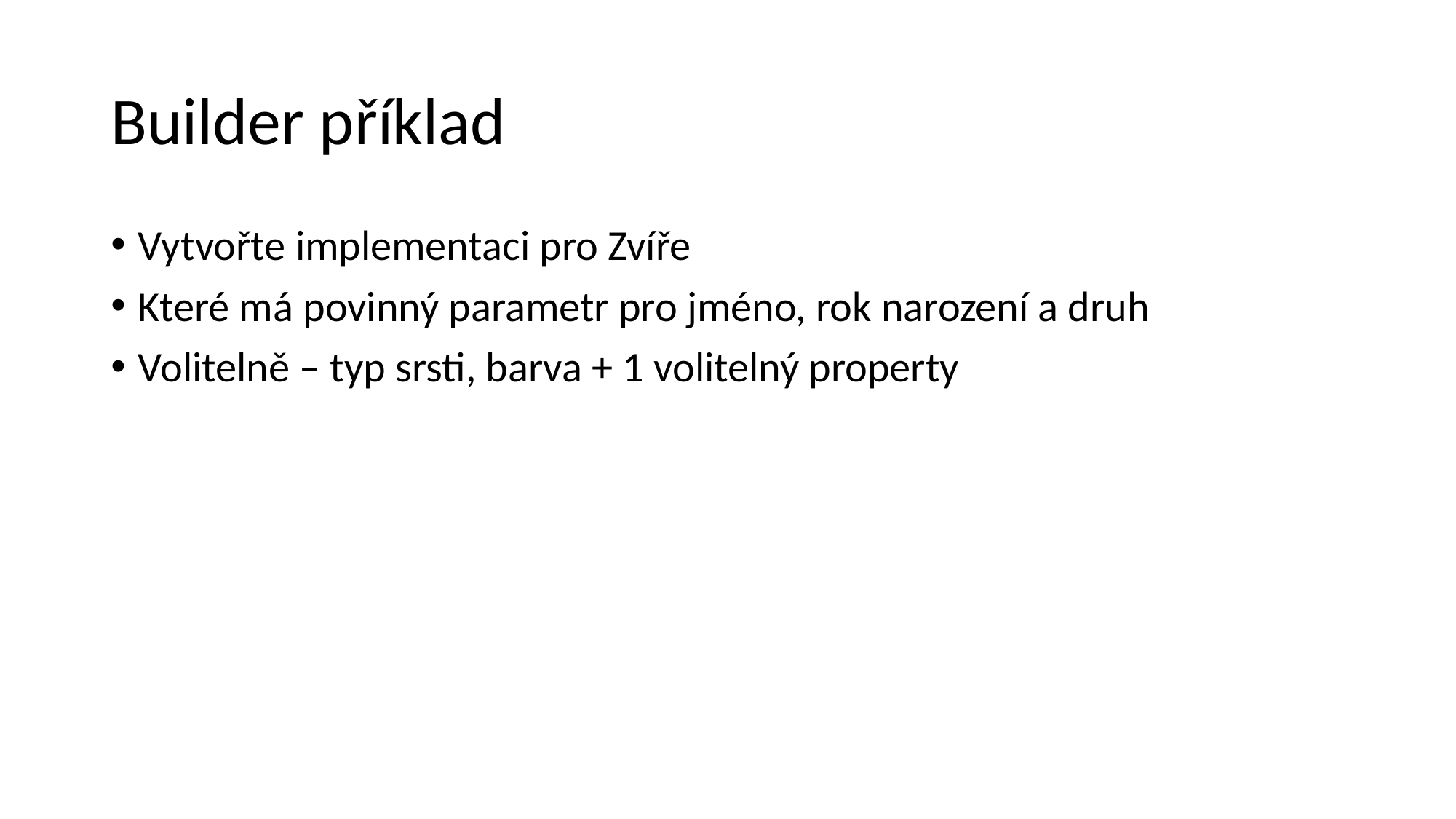

# Builder příklad
Vytvořte implementaci pro Zvíře
Které má povinný parametr pro jméno, rok narození a druh
Volitelně – typ srsti, barva + 1 volitelný property